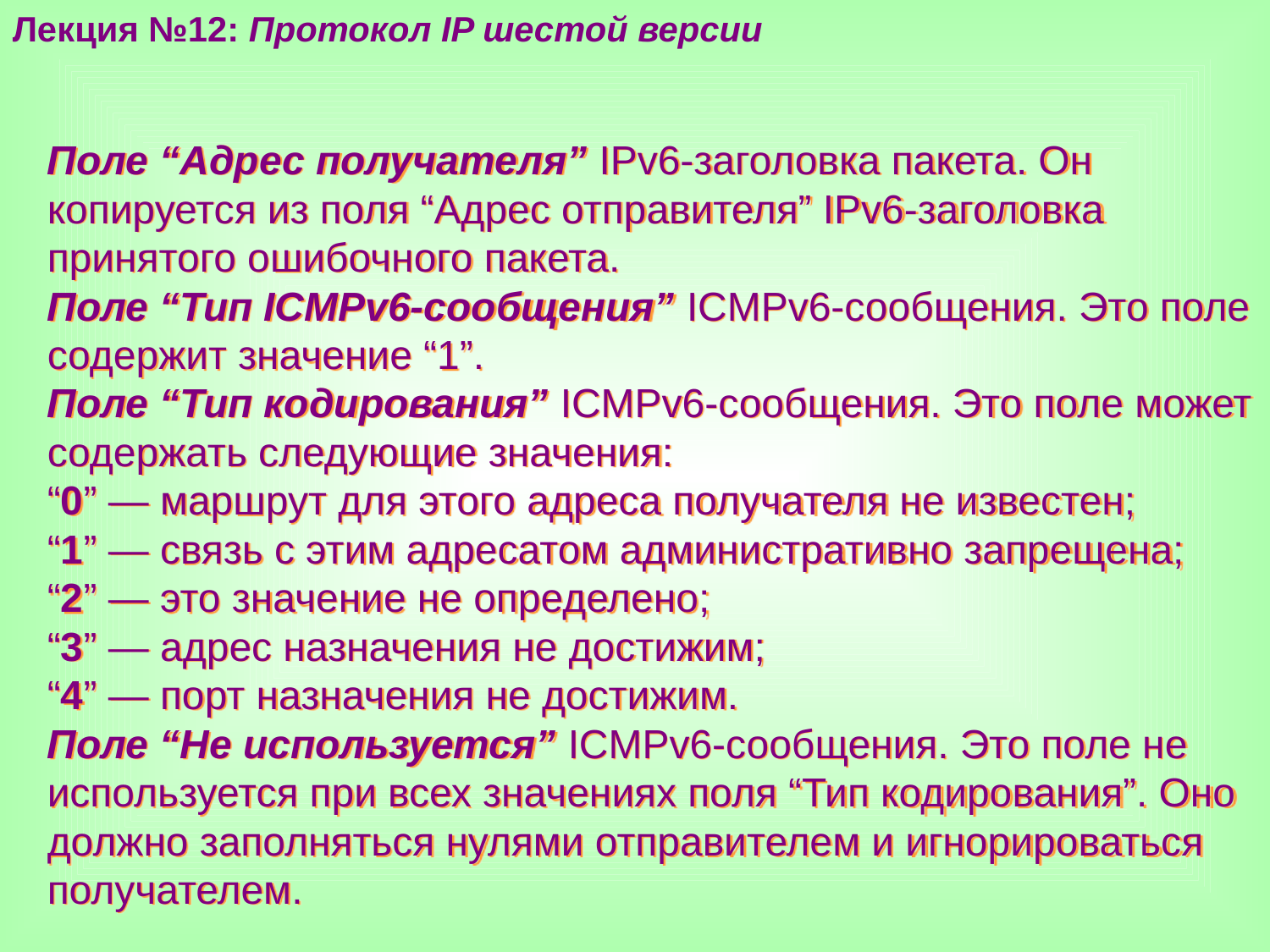

Лекция №12: Протокол IP шестой версии
Поле “Адрес получателя” IPv6-заголовка пакета. Он копируется из поля “Адрес отправителя” IPv6-заголовка принятого ошибочного пакета.
Поле “Тип ICMPv6-сообщения” ICMPv6-сообщения. Это поле содержит значение “1”.
Поле “Тип кодирования” ICMPv6-сообщения. Это поле может содержать следующие значения:
“0” — маршрут для этого адреса получателя не известен;
“1” — связь с этим адресатом административно запрещена;
“2” — это значение не определено;
“3” — адрес назначения не достижим;
“4” — порт назначения не достижим.
Поле “Не используется” ICMPv6-сообщения. Это поле не используется при всех значениях поля “Тип кодирования”. Оно должно заполняться нулями отправителем и игнорироваться получателем.